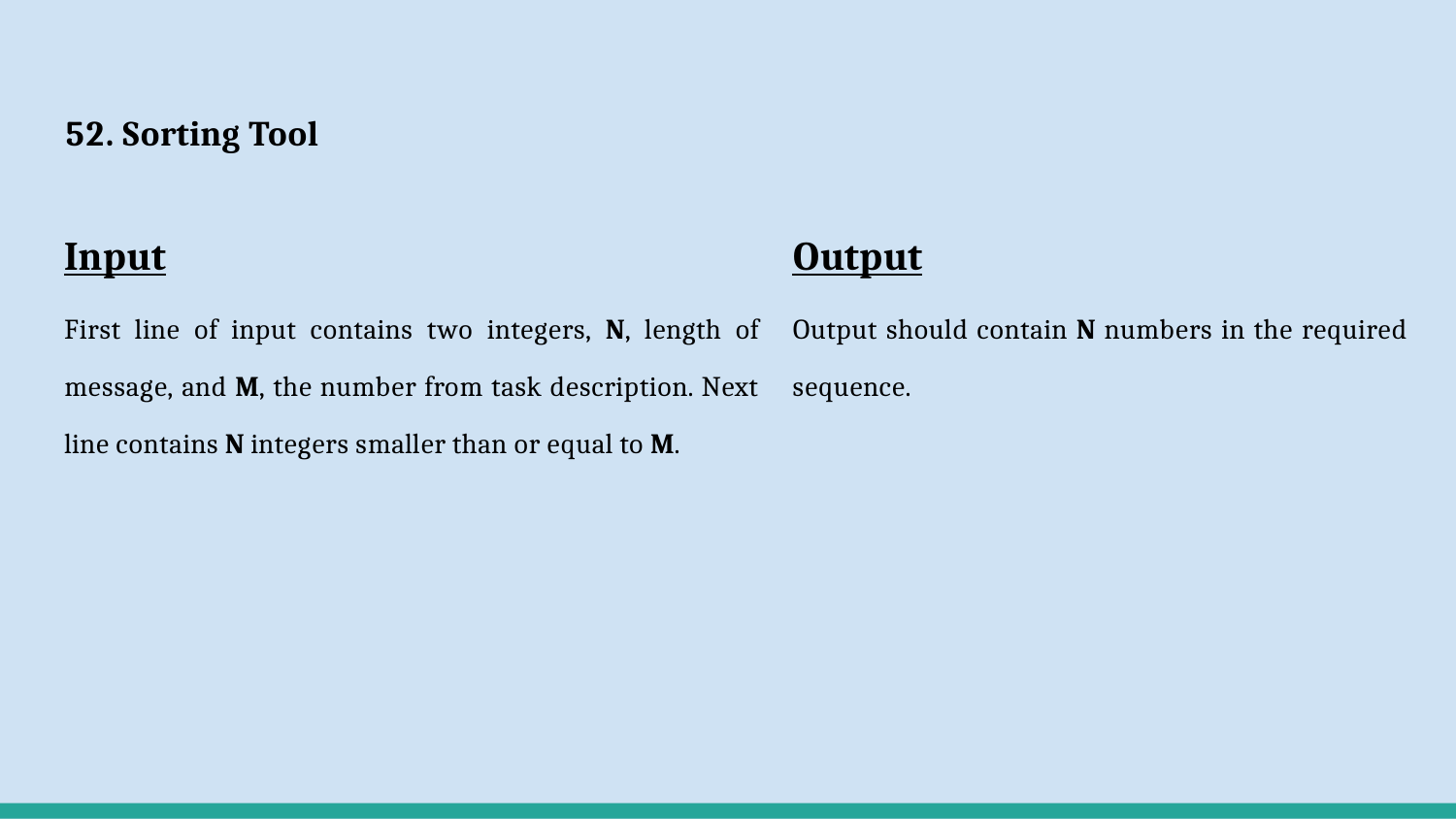

# 52. Sorting Tool

Input
First line of input contains two integers, N, length of message, and M, the number from task description. Next line contains N integers smaller than or equal to M.

Output
Output should contain N numbers in the required sequence.